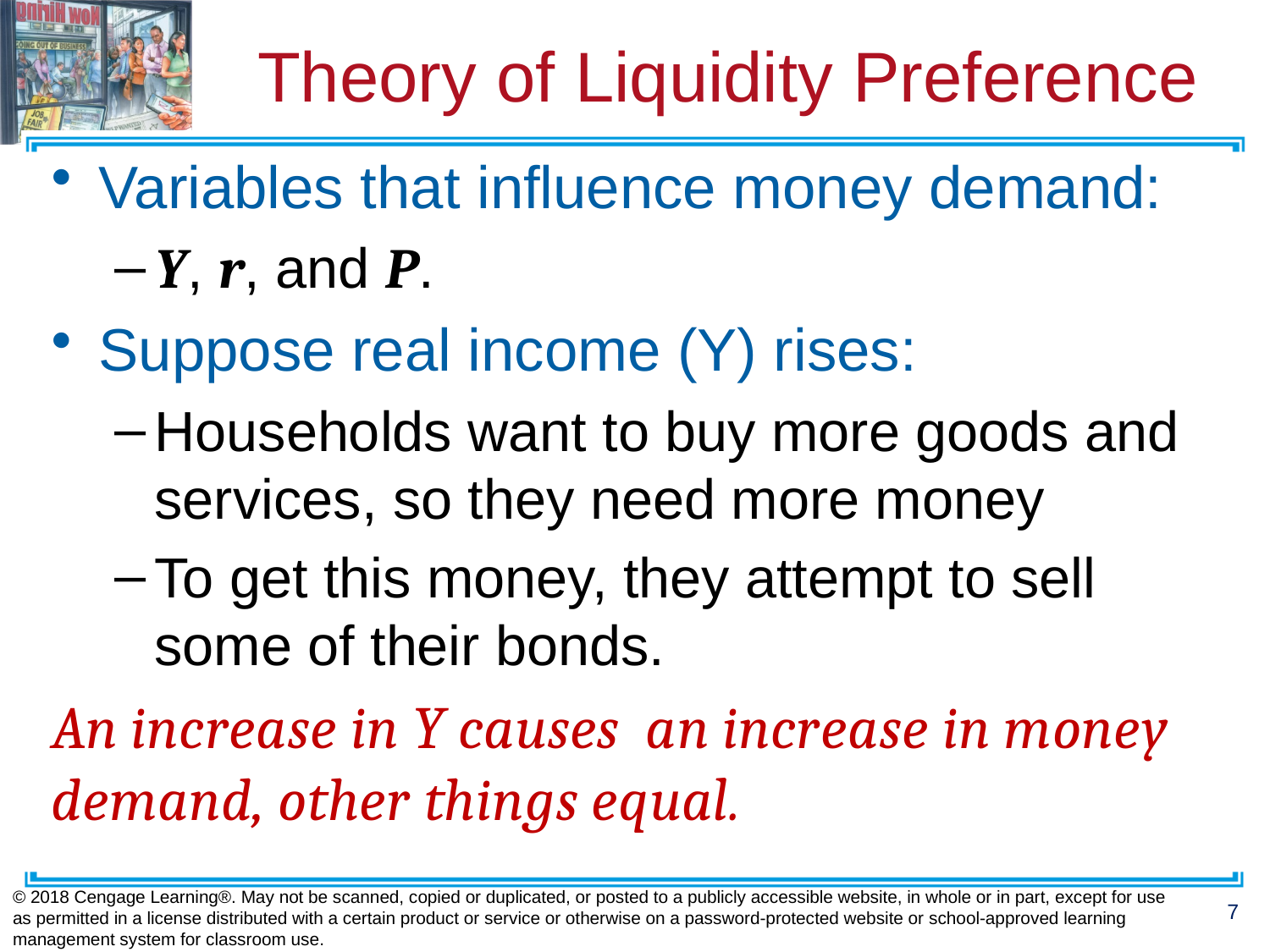

# Theory of Liquidity Preference
Variables that influence money demand:
Y, r, and P.
Suppose real income (Y) rises:
Households want to buy more goods and services, so they need more money
To get this money, they attempt to sell some of their bonds.
An increase in Y causes  an increase in money demand, other things equal.

© 2018 Cengage Learning®. May not be scanned, copied or duplicated, or posted to a publicly accessible website, in whole or in part, except for use as permitted in a license distributed with a certain product or service or otherwise on a password-protected website or school-approved learning management system for classroom use.
7